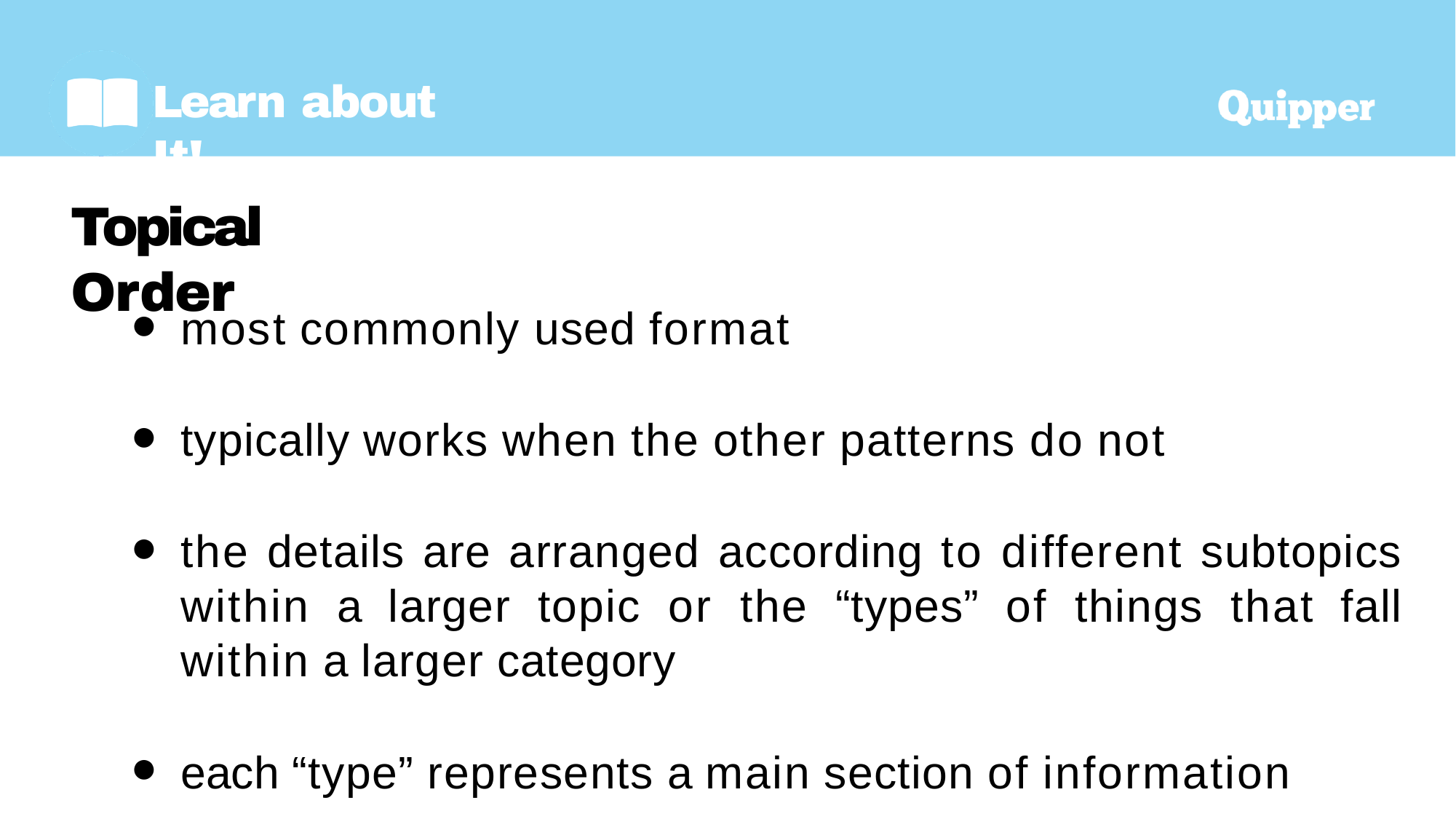

Learn about It!
# Topical Order
most commonly used format

typically works when the other patterns do not

the details are arranged according to different subtopics within  a  larger  topic  or  the  “types”  of  things  that  fall within a larger category

each “type” represents a main section of information